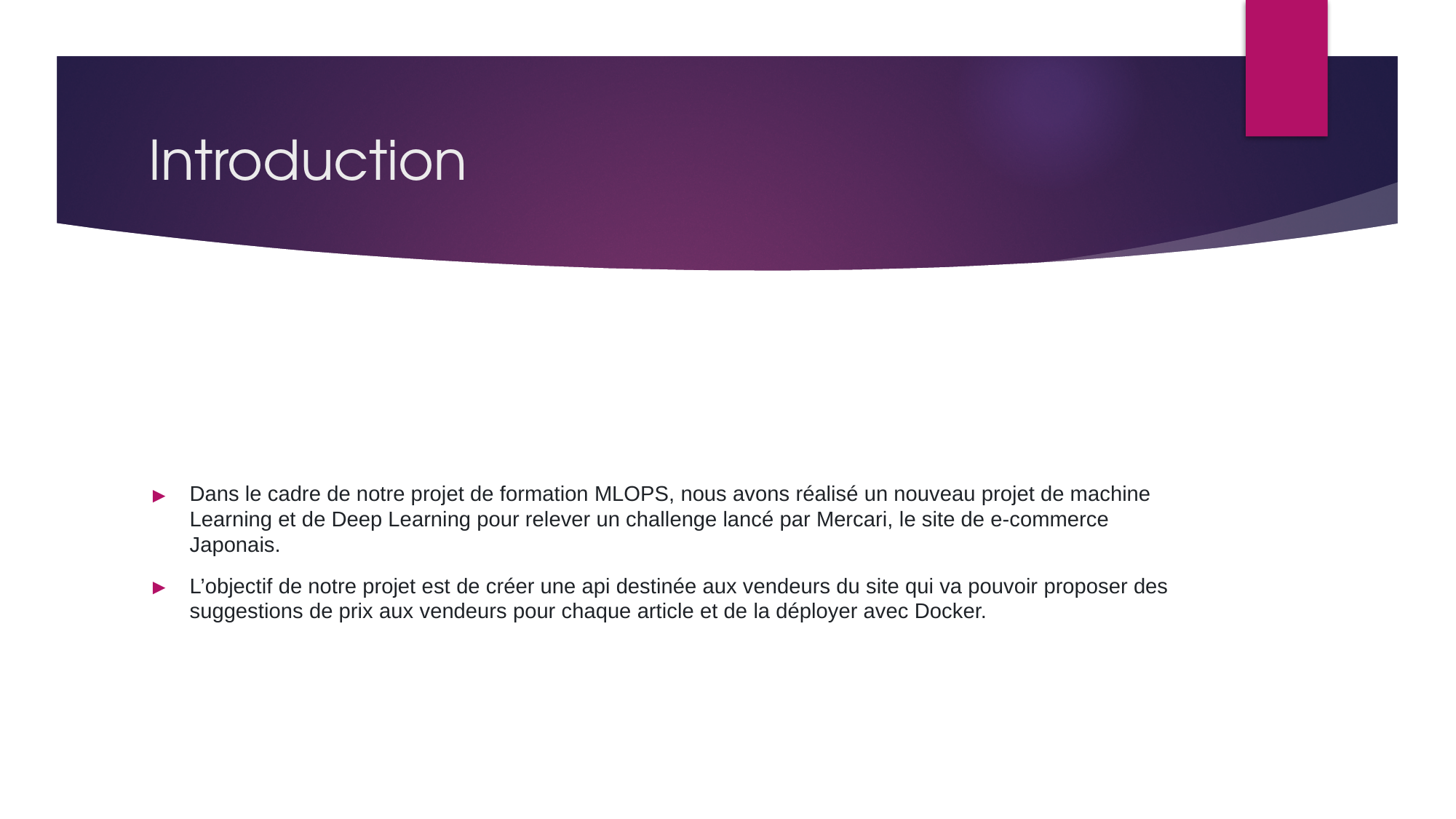

# Introduction
Dans le cadre de notre projet de formation MLOPS, nous avons réalisé un nouveau projet de machine Learning et de Deep Learning pour relever un challenge lancé par Mercari, le site de e-commerce Japonais.
L’objectif de notre projet est de créer une api destinée aux vendeurs du site qui va pouvoir proposer des suggestions de prix aux vendeurs pour chaque article et de la déployer avec Docker.